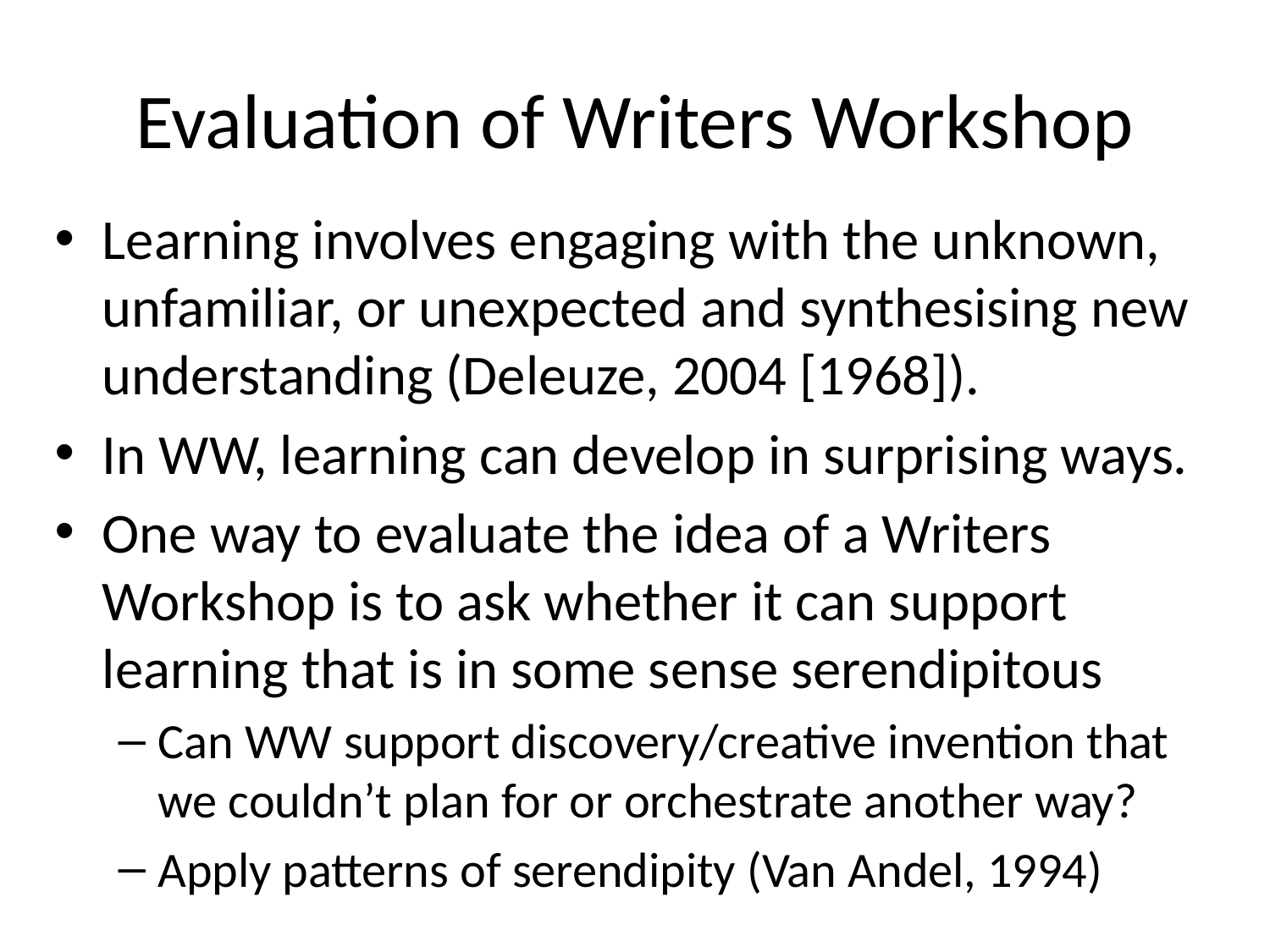

# Evaluation of Writers Workshop
Learning involves engaging with the unknown, unfamiliar, or unexpected and synthesising new understanding (Deleuze, 2004 [1968]).
In WW, learning can develop in surprising ways.
One way to evaluate the idea of a Writers Workshop is to ask whether it can support learning that is in some sense serendipitous
Can WW support discovery/creative invention that we couldn’t plan for or orchestrate another way?
Apply patterns of serendipity (Van Andel, 1994)